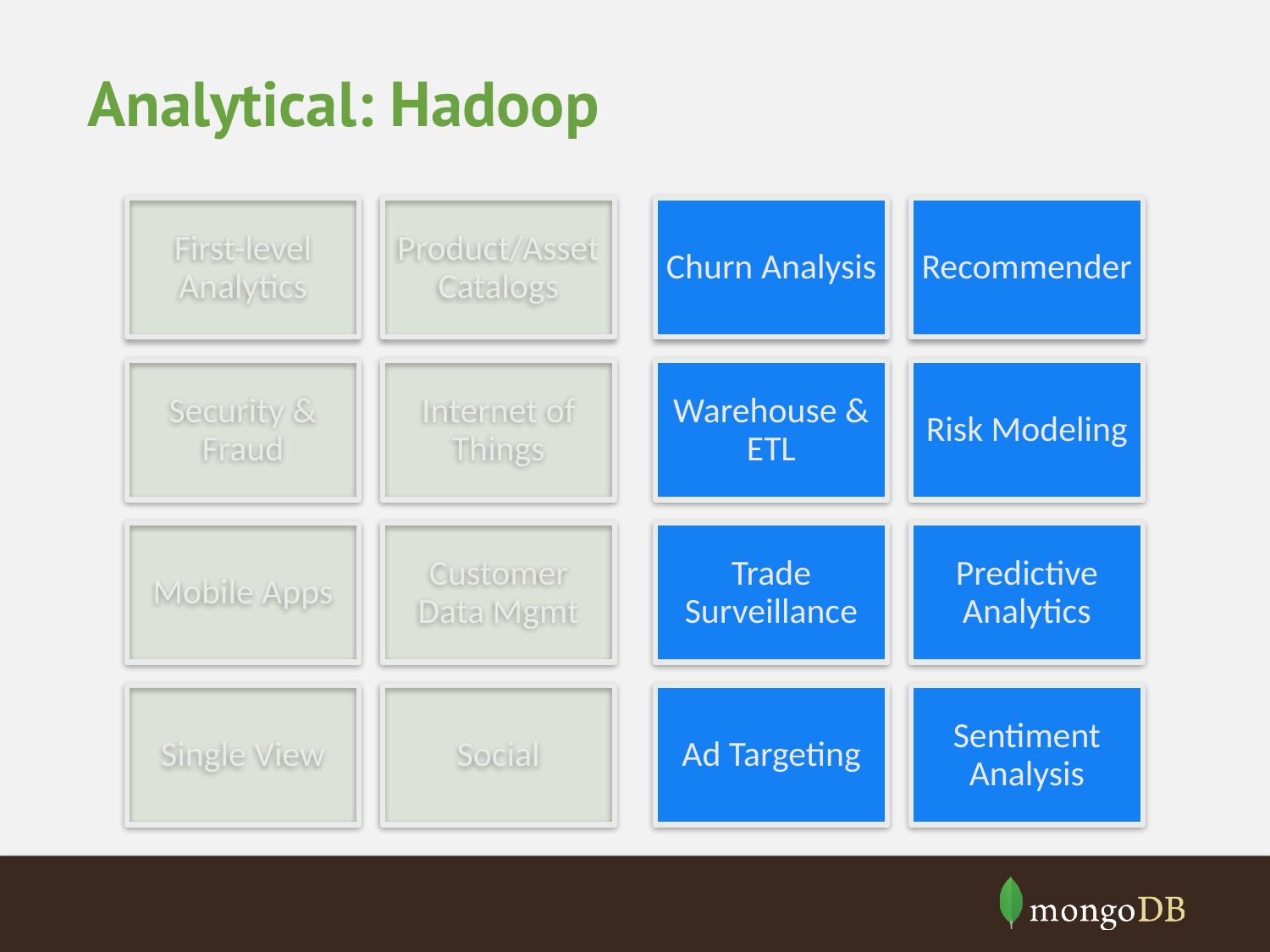

# Analytical: Hadoop
Churn Analysis
Recommender
Warehouse & ETL
Risk Modeling
Trade Surveillance
Predictive Analytics
Ad Targeting
Sentiment Analysis
First-level Analytics
Product/Asset Catalogs
Security & Fraud
Internet of Things
Mobile Apps
Customer Data Mgmt
Single View
Social